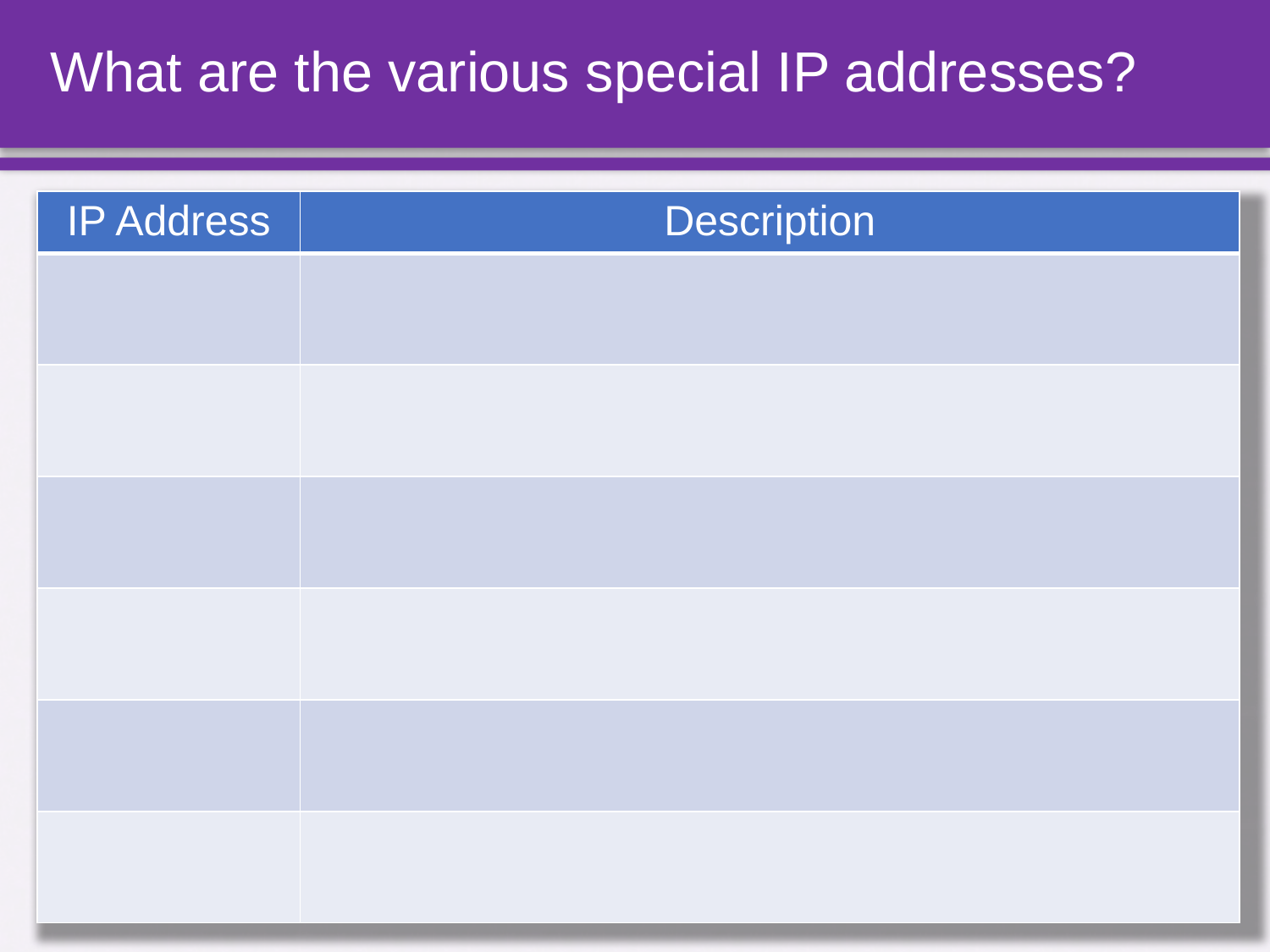

# What are the various special IP addresses?
| IP Address | Description |
| --- | --- |
|  |  |
|  |  |
|  |  |
|  |  |
|  |  |
|  |  |